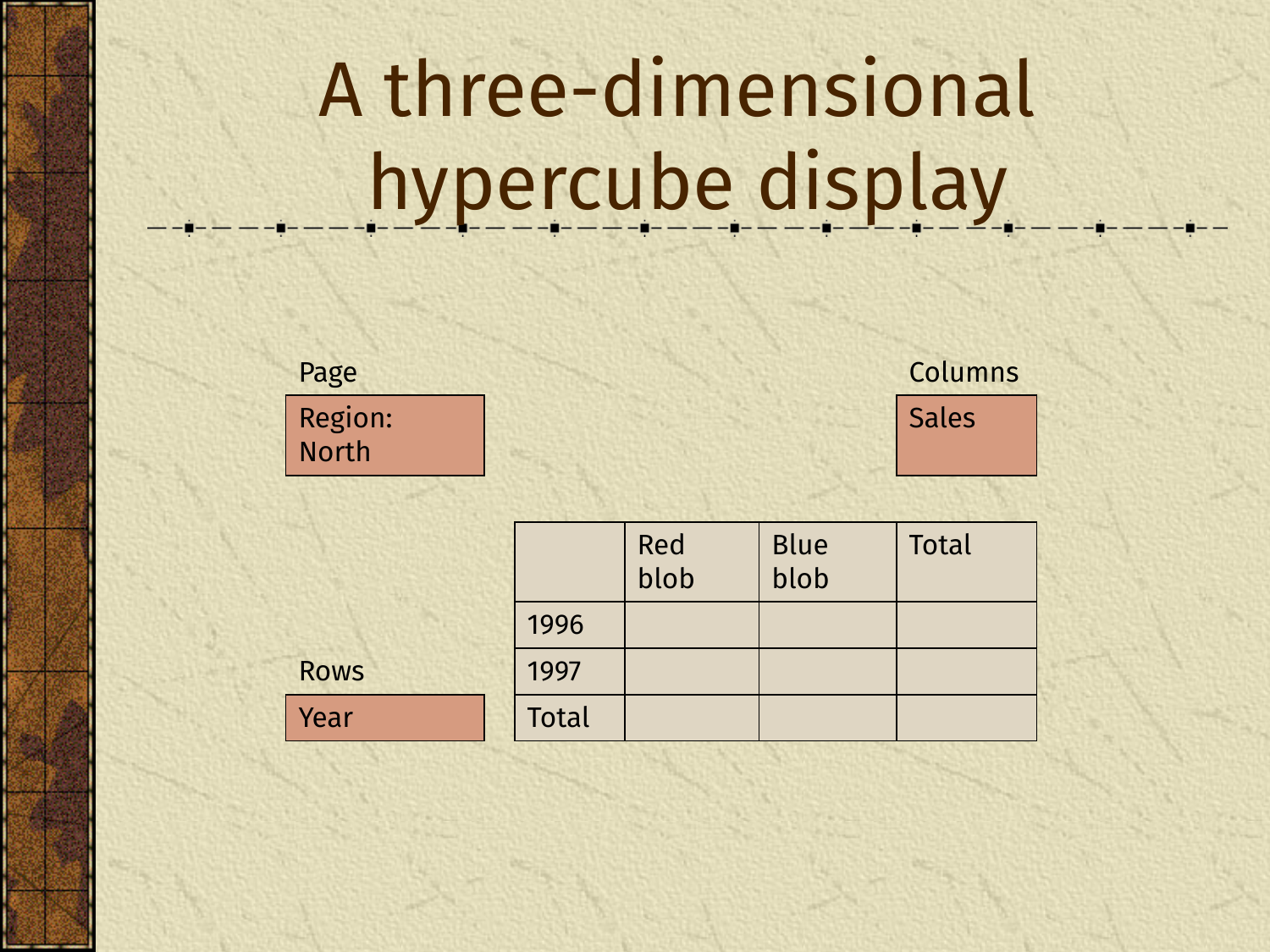

# A three-dimensional hypercube display
| Page |  |  |  |  | Columns |
| --- | --- | --- | --- | --- | --- |
| Region: North |  |  |  |  | Sales |
|  |  |  |  |  |  |
|  |  |  | Red blob | Blue blob | Total |
|  |  | 1996 |  |  |  |
| Rows |  | 1997 |  |  |  |
| Year |  | Total |  |  |  |